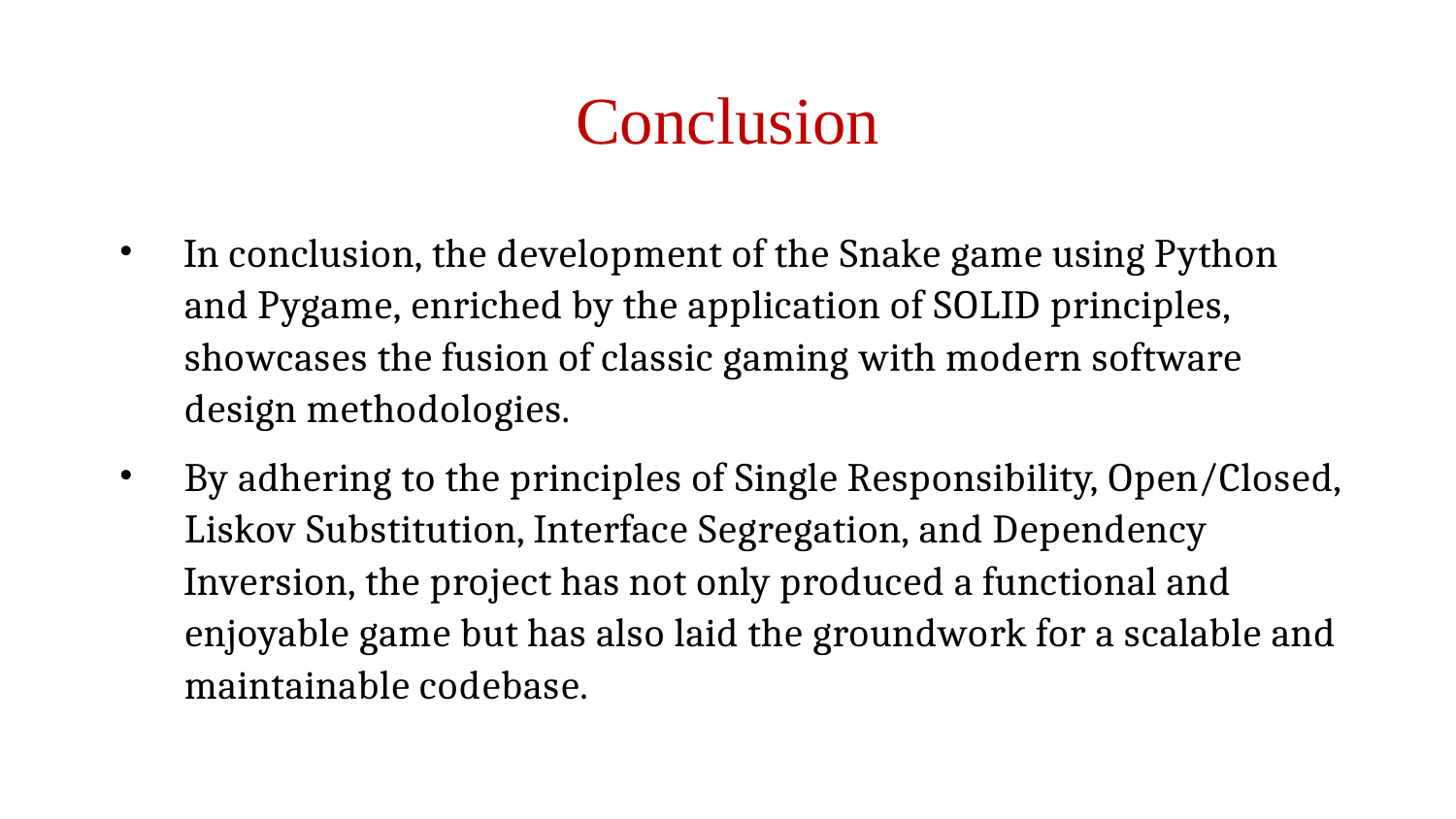

# Conclusion
In conclusion, the development of the Snake game using Python and Pygame, enriched by the application of SOLID principles, showcases the fusion of classic gaming with modern software design methodologies.
By adhering to the principles of Single Responsibility, Open/Closed, Liskov Substitution, Interface Segregation, and Dependency Inversion, the project has not only produced a functional and enjoyable game but has also laid the groundwork for a scalable and maintainable codebase.